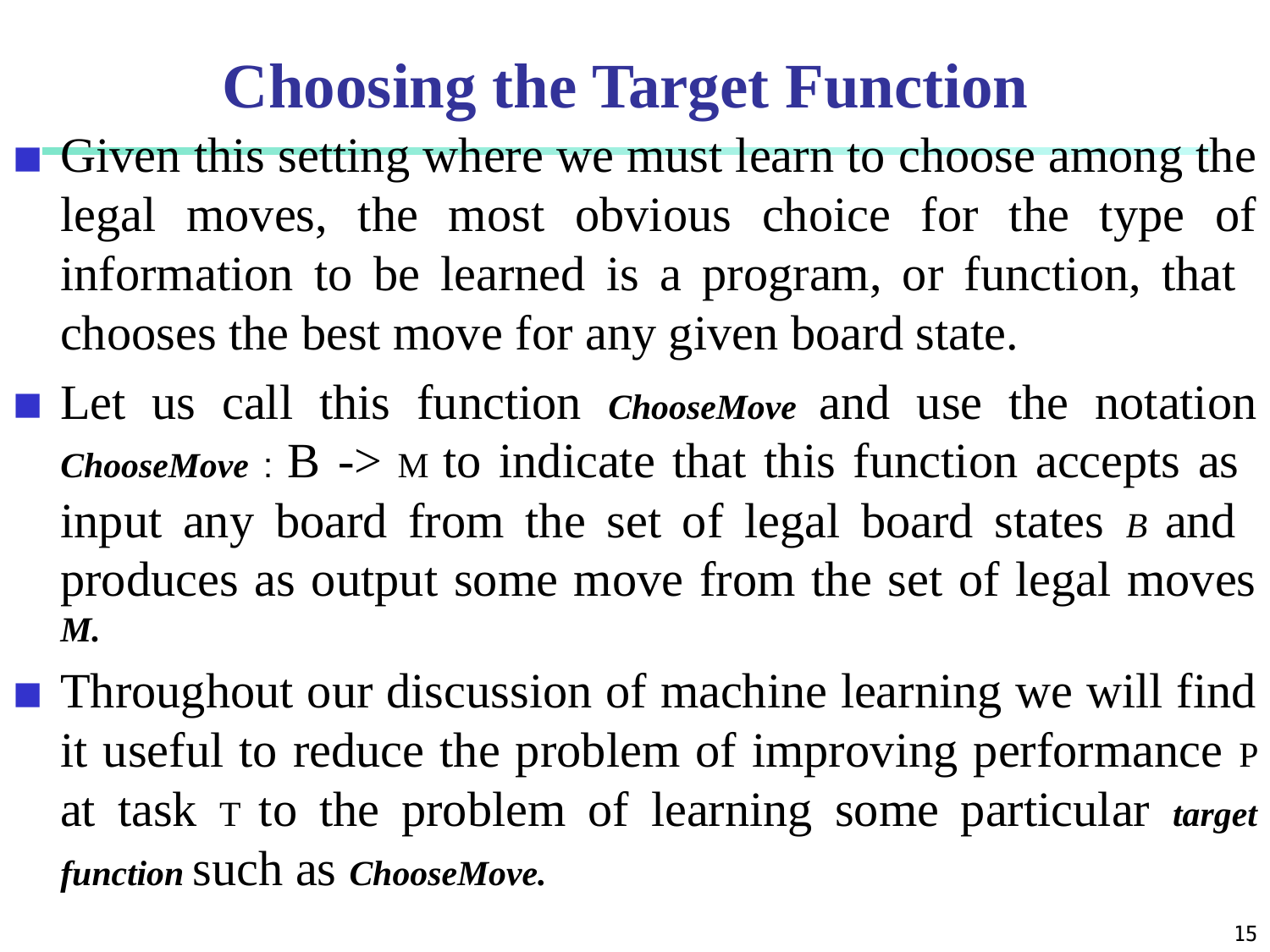

# Choosing the Target Function
Given this setting where we must learn to choose among the legal moves, the most obvious choice for the type of information to be learned is a program, or function, that  chooses the best move for any given board state.
Let us call this function ChooseMove and use the notation ChooseMove : B -> M to indicate that this function accepts as  input any board from the set of legal board states B and  produces as output some move from the set of legal moves M.
Throughout our discussion of machine learning we will find it useful to reduce the problem of improving performance P at task T to the problem of learning some particular target function such as ChooseMove.
15